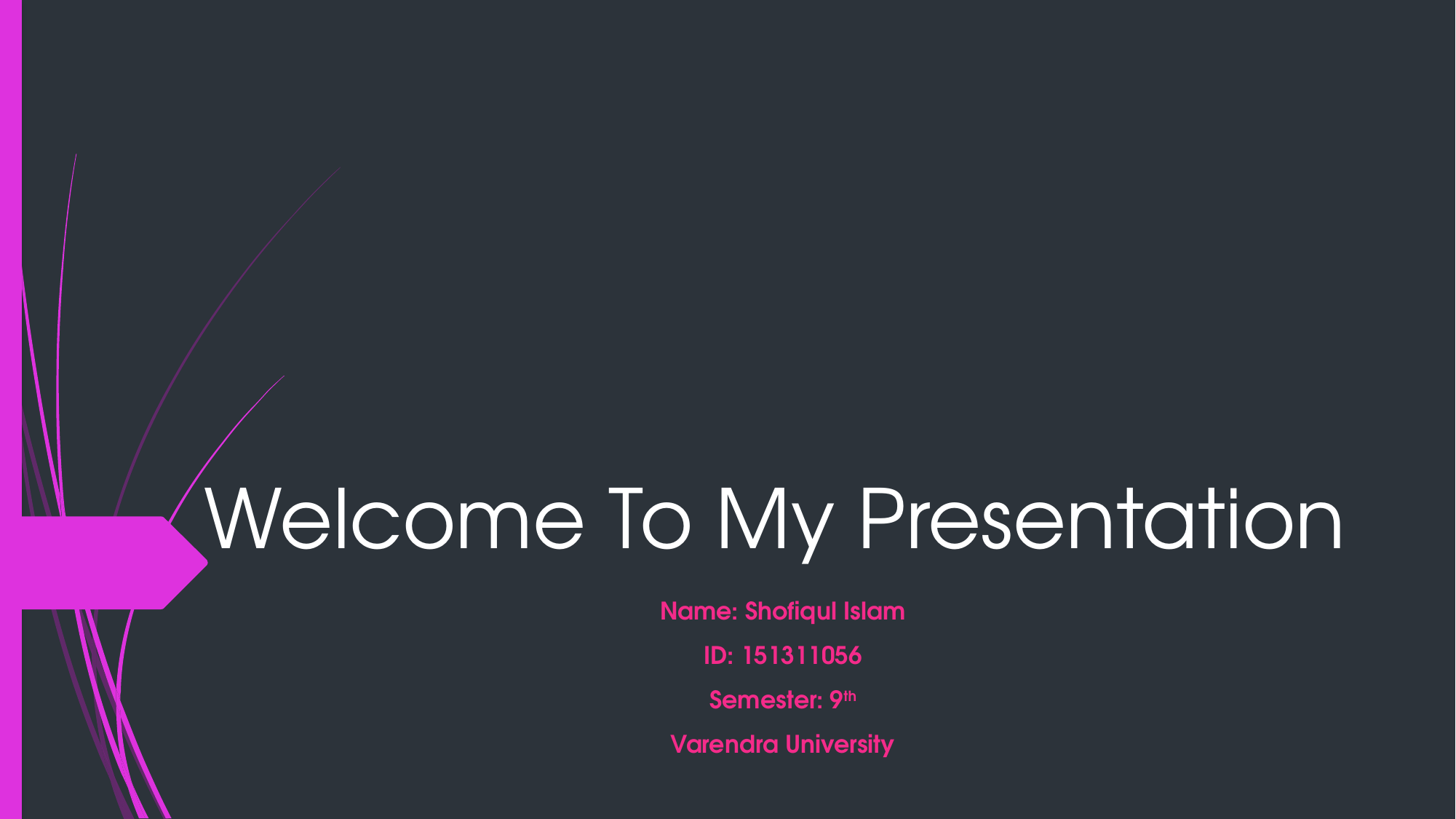

# Welcome To My Presentation
Name: Shofiqul Islam
ID: 151311056
Semester: 9th
Varendra University